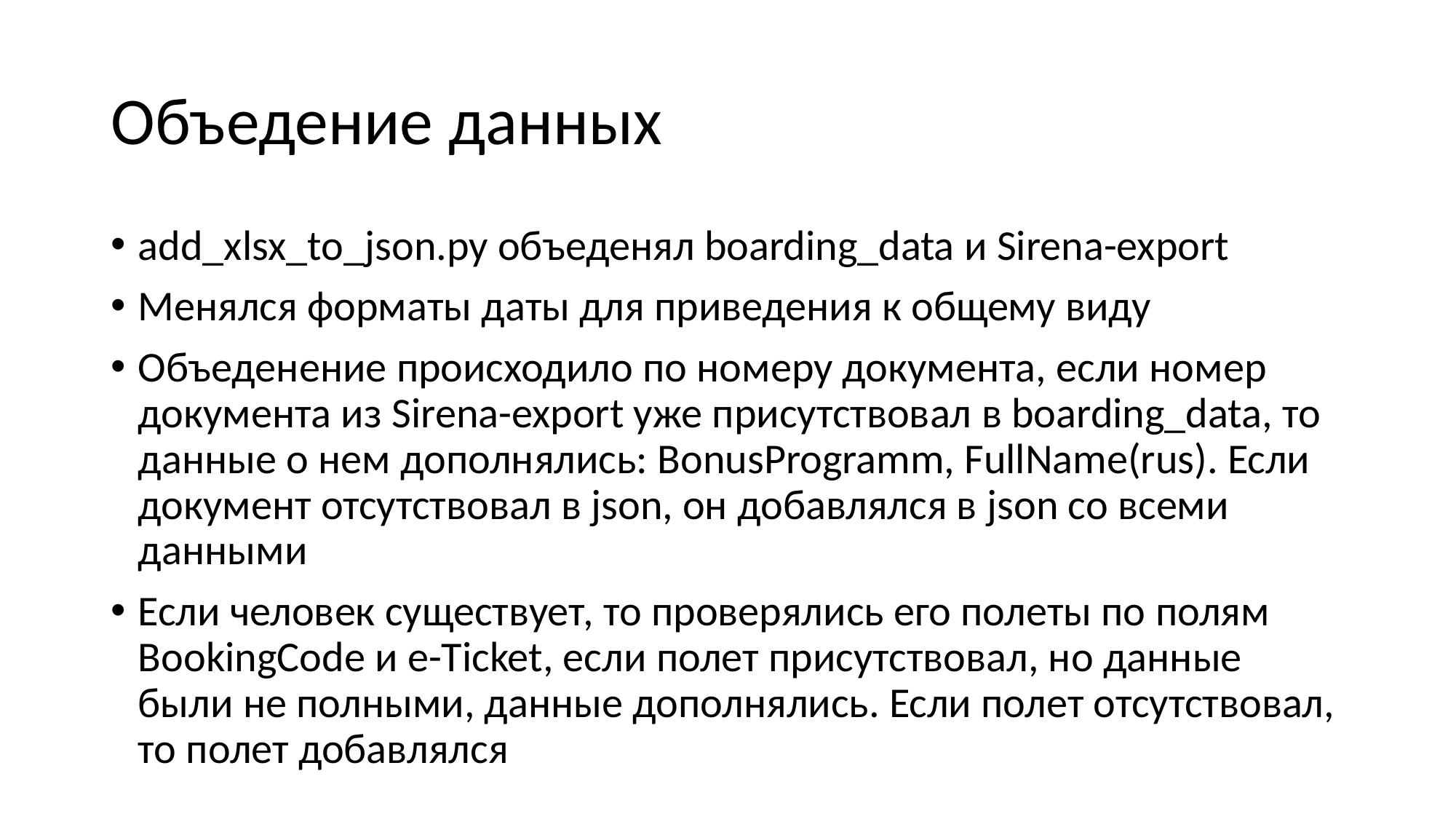

# Объедение данных
add_xlsx_to_json.py объеденял boarding_data и Sirena-export
Менялся форматы даты для приведения к общему виду
Объеденение происходило по номеру документа, если номер документа из Sirena-export уже присутствовал в boarding_data, то данные о нем дополнялись: BonusProgramm, FullName(rus). Если документ отсутствовал в json, он добавлялся в json со всеми данными
Если человек существует, то проверялись его полеты по полям BookingCode и e-Ticket, если полет присутствовал, но данные были не полными, данные дополнялись. Если полет отсутствовал, то полет добавлялся